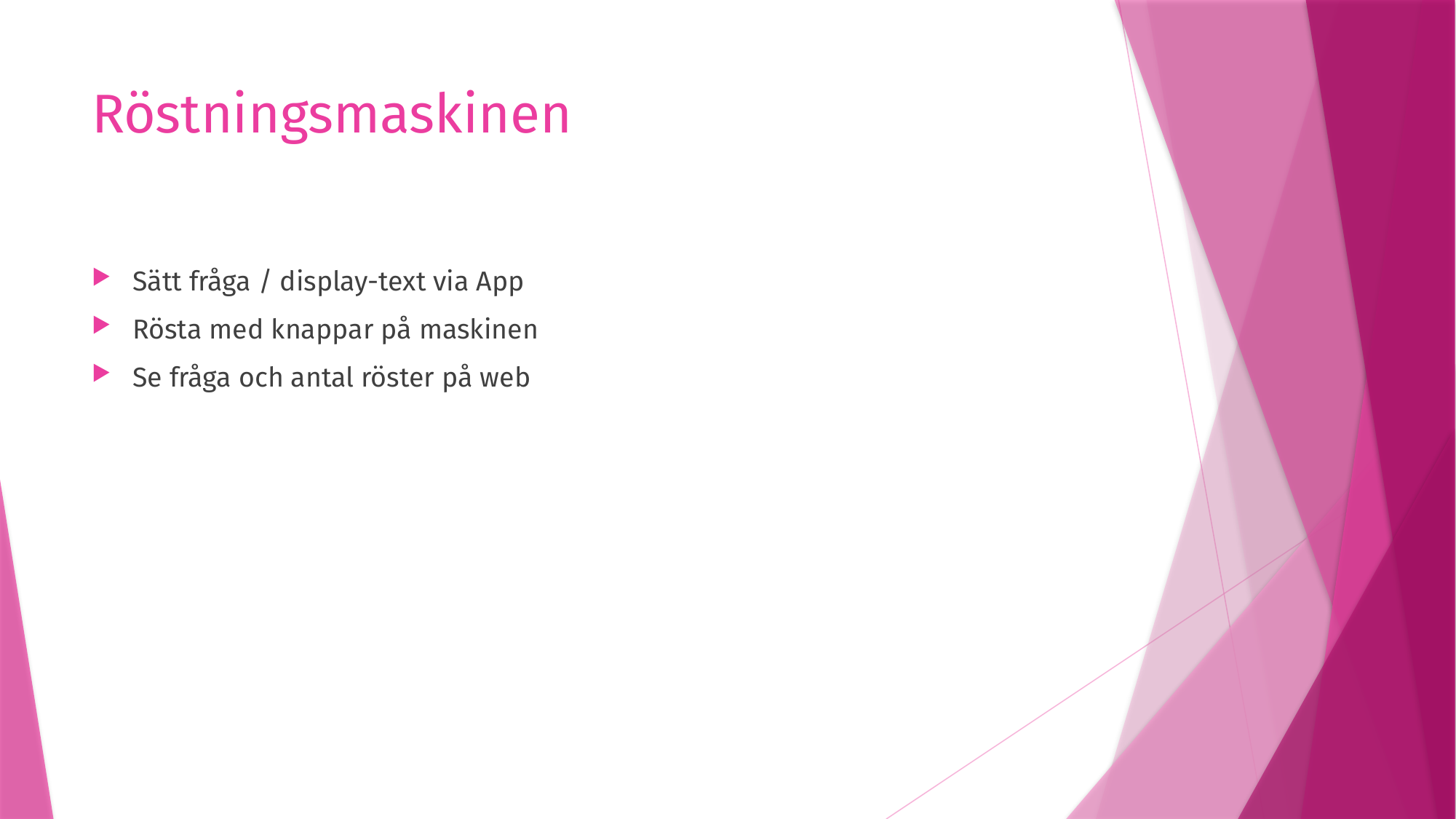

# Röstningsmaskinen
Sätt fråga / display-text via App
Rösta med knappar på maskinen
Se fråga och antal röster på web